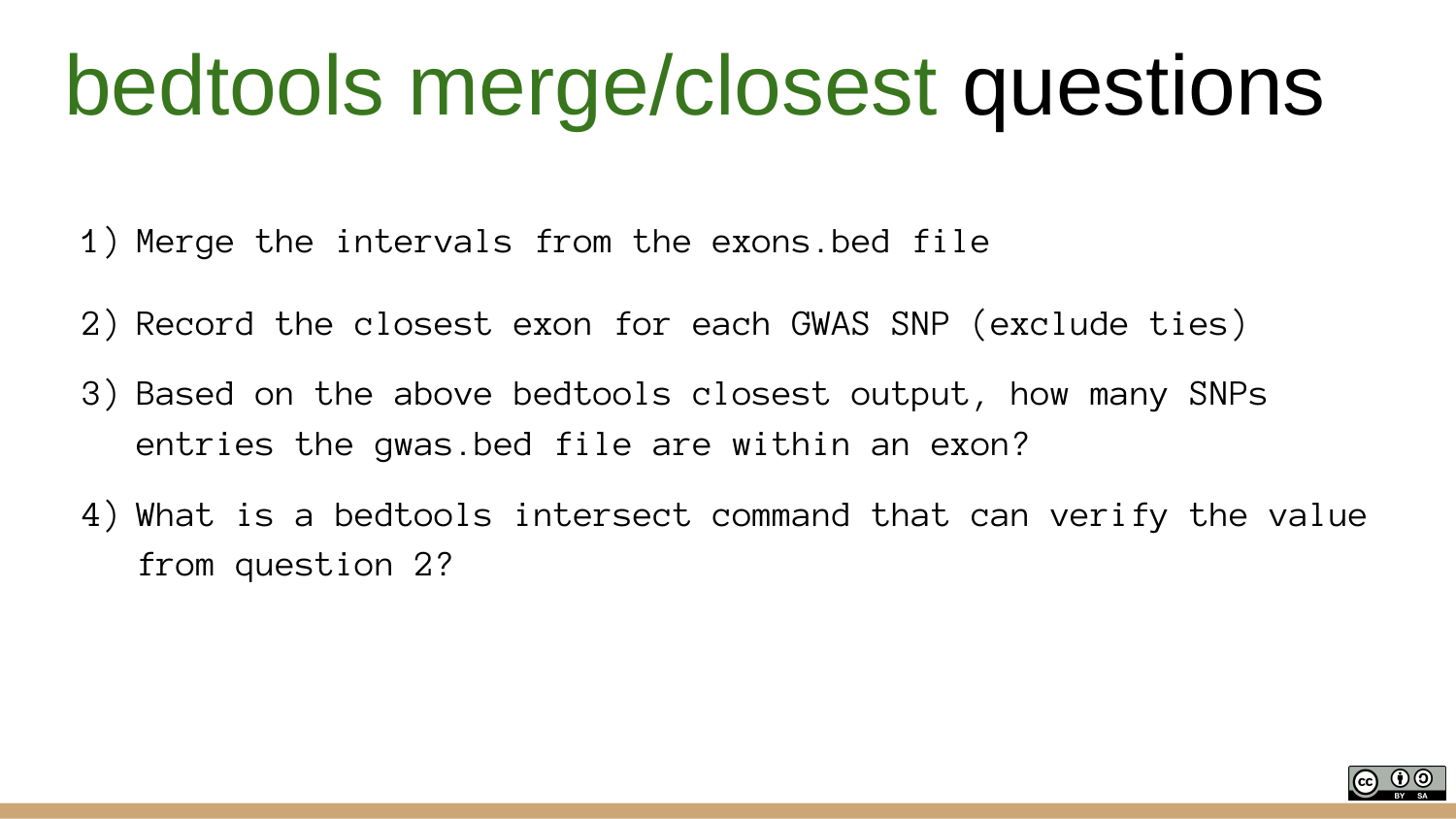

# bedtools merge/closest questions
Merge the intervals from the exons.bed file
Record the closest exon for each GWAS SNP (exclude ties)
Based on the above bedtools closest output, how many SNPs entries the gwas.bed file are within an exon?
What is a bedtools intersect command that can verify the value from question 2?